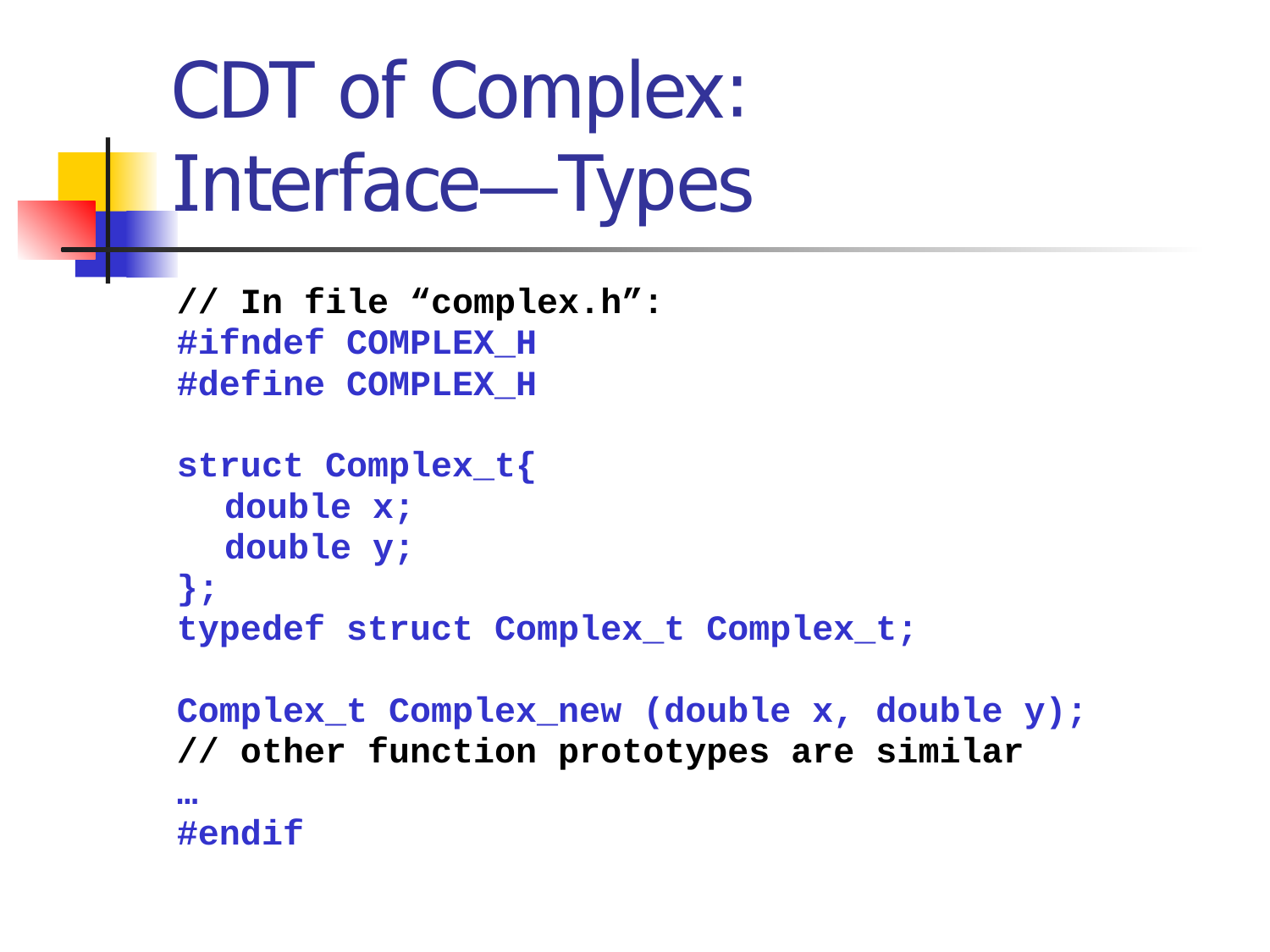

# CDT of Complex: Interface—Types
// In file “complex.h”:
#ifndef COMPLEX_H
#define COMPLEX_H

struct Complex_t{
	double x;
	double y;
};
typedef struct Complex_t Complex_t;

Complex_t Complex_new (double x, double y);
// other function prototypes are similar
…
#endif